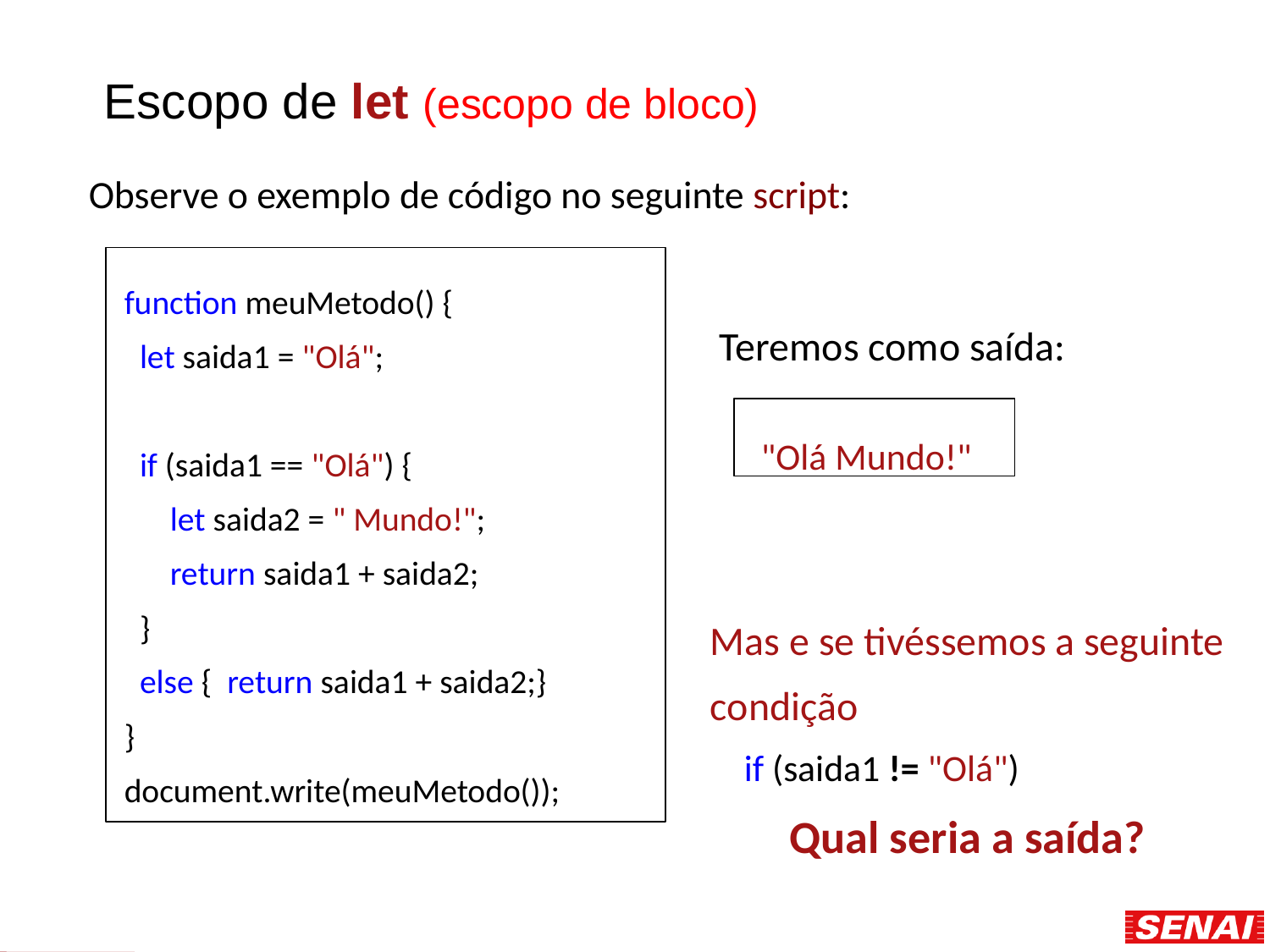

# Escopo de let (escopo de bloco)
 Observe o exemplo de código no seguinte script:

function meuMetodo() {
  let saida1 = "Olá";

  if (saida1 == "Olá") {
      let saida2 = " Mundo!";
      return saida1 + saida2;
  }
  else {  return saida1 + saida2;}
}
document.write(meuMetodo());
 Teremos como saída:

      "Olá Mundo!"

Mas e se tivéssemos a seguinte condição
    if (saida1 != "Olá")
Qual seria a saída?